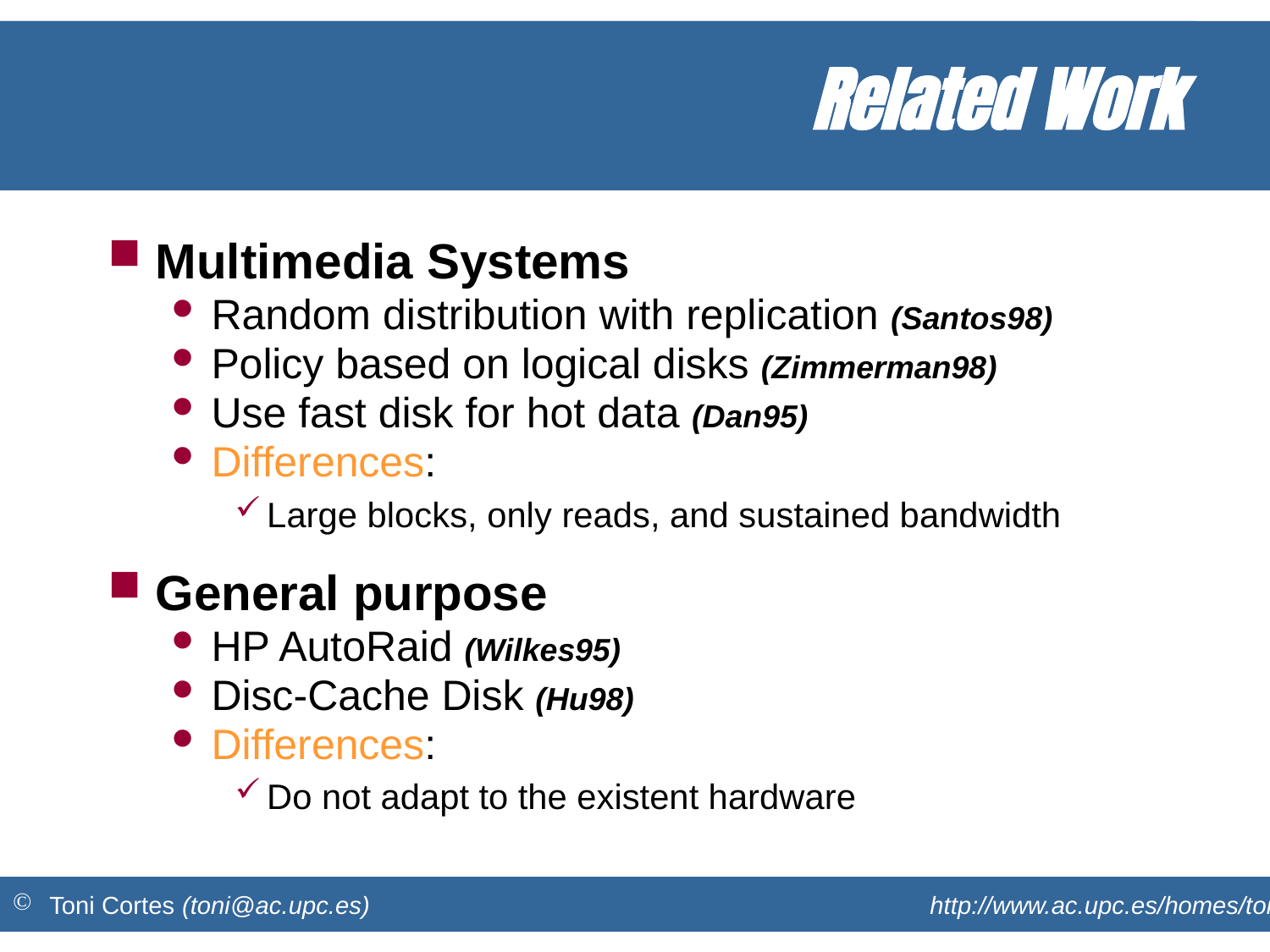

# Related Work
Multimedia Systems
Random distribution with replication (Santos98)
Policy based on logical disks (Zimmerman98)
Use fast disk for hot data (Dan95)
Differences:
Large blocks, only reads, and sustained bandwidth
General purpose
HP AutoRaid (Wilkes95)
Disc-Cache Disk (Hu98)
Differences:
Do not adapt to the existent hardware